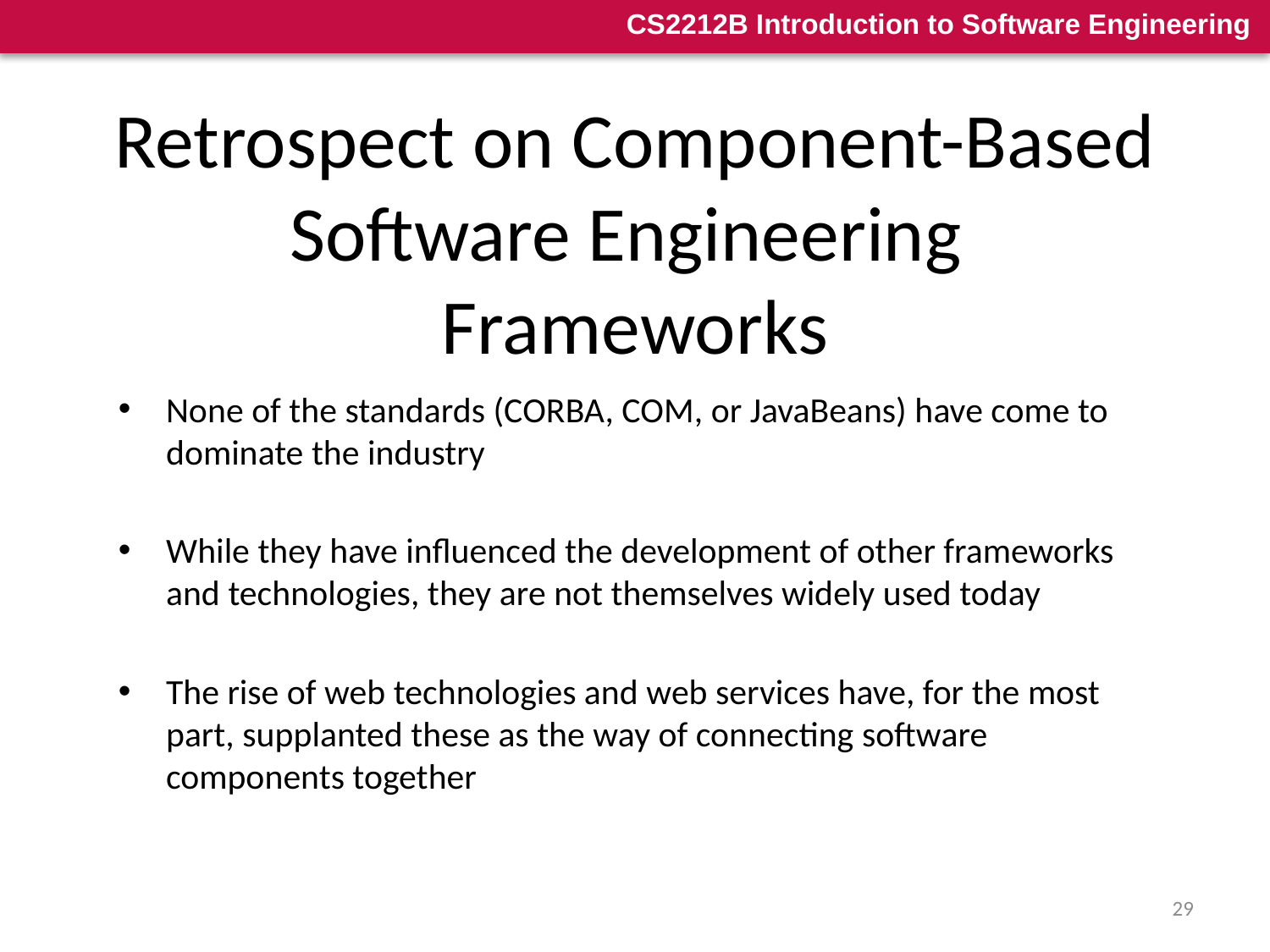

# Retrospect on Component-Based Software Engineering  Frameworks
None of the standards (CORBA, COM, or JavaBeans) have come to dominate the industry

While they have influenced the development of other frameworks and technologies, they are not themselves widely used today

The rise of web technologies and web services have, for the most part, supplanted these as the way of connecting software components together
29